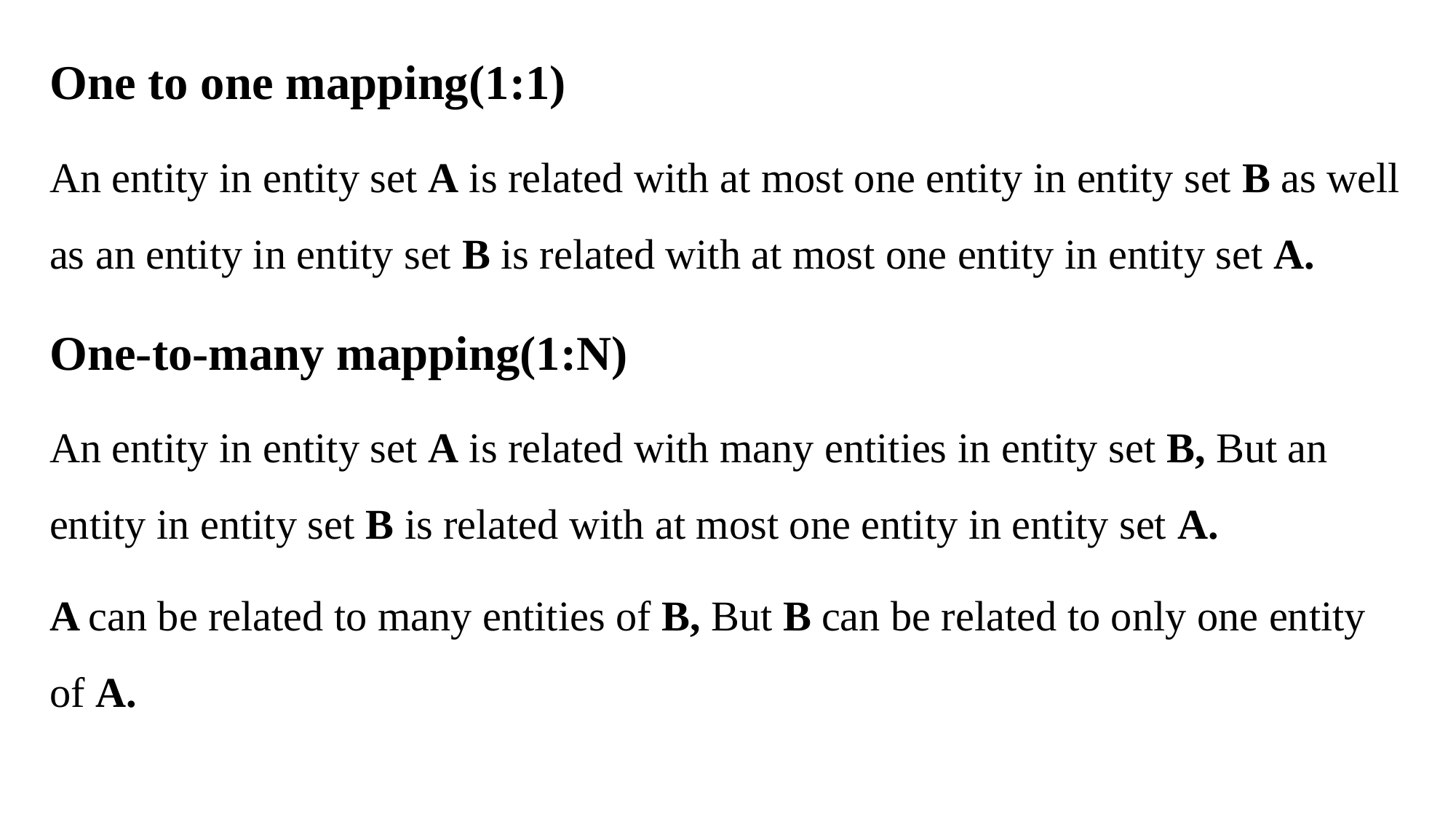

One to one mapping(1:1)
An entity in entity set A is related with at most one entity in entity set B as well as an entity in entity set B is related with at most one entity in entity set A.
One-to-many mapping(1:N)
An entity in entity set A is related with many entities in entity set B, But an entity in entity set B is related with at most one entity in entity set A.
A can be related to many entities of B, But B can be related to only one entity of A.